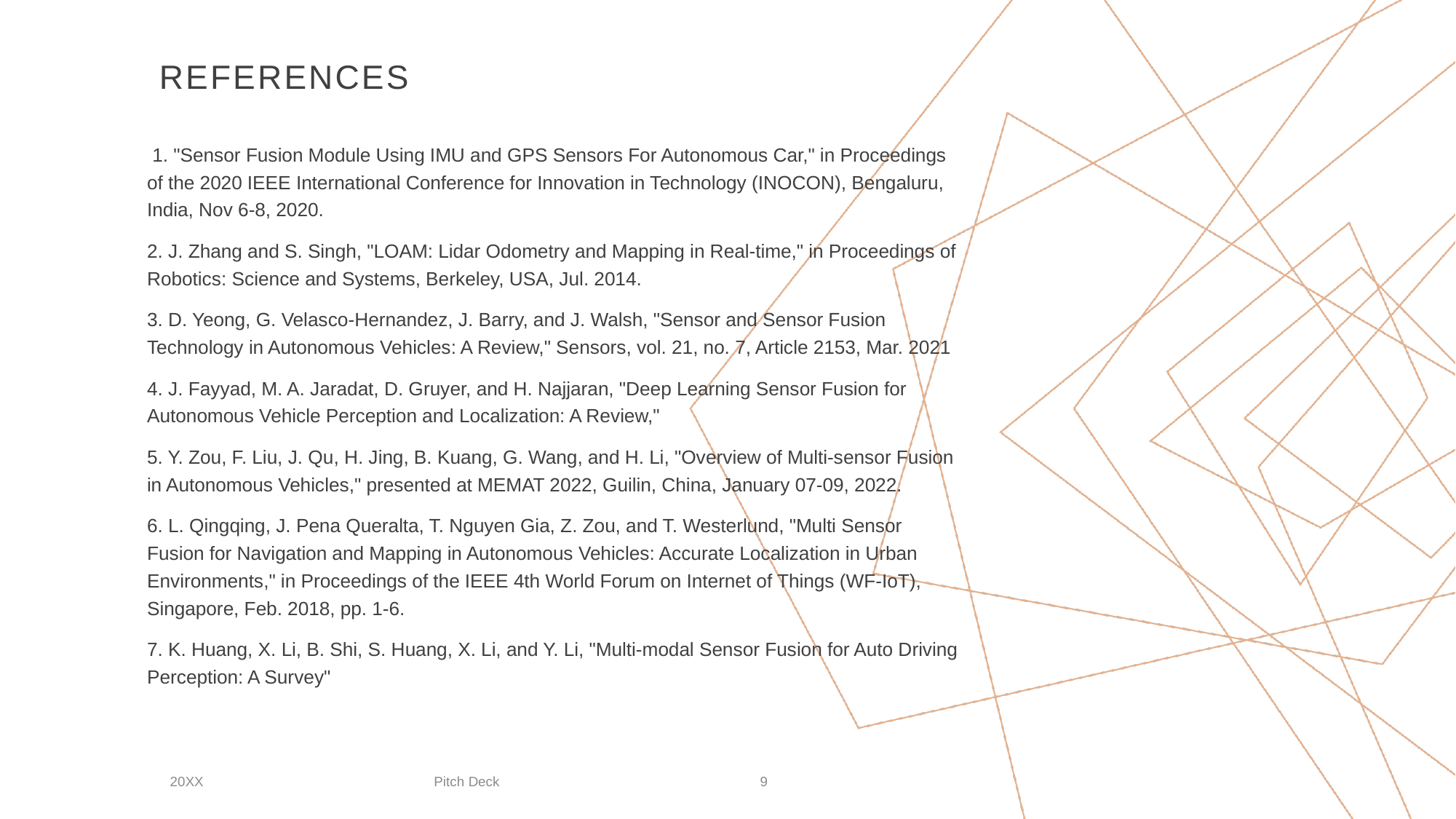

# References
 1. "Sensor Fusion Module Using IMU and GPS Sensors For Autonomous Car," in Proceedings of the 2020 IEEE International Conference for Innovation in Technology (INOCON), Bengaluru, India, Nov 6-8, 2020.
2. J. Zhang and S. Singh, "LOAM: Lidar Odometry and Mapping in Real-time," in Proceedings of Robotics: Science and Systems, Berkeley, USA, Jul. 2014.
3. D. Yeong, G. Velasco‐Hernandez, J. Barry, and J. Walsh, "Sensor and Sensor Fusion Technology in Autonomous Vehicles: A Review," Sensors, vol. 21, no. 7, Article 2153, Mar. 2021
4. J. Fayyad, M. A. Jaradat, D. Gruyer, and H. Najjaran, "Deep Learning Sensor Fusion for Autonomous Vehicle Perception and Localization: A Review,"
5. Y. Zou, F. Liu, J. Qu, H. Jing, B. Kuang, G. Wang, and H. Li, "Overview of Multi-sensor Fusion in Autonomous Vehicles," presented at MEMAT 2022, Guilin, China, January 07-09, 2022.
6. L. Qingqing, J. Pena Queralta, T. Nguyen Gia, Z. Zou, and T. Westerlund, "Multi Sensor Fusion for Navigation and Mapping in Autonomous Vehicles: Accurate Localization in Urban Environments," in Proceedings of the IEEE 4th World Forum on Internet of Things (WF-IoT), Singapore, Feb. 2018, pp. 1-6.
7. K. Huang, X. Li, B. Shi, S. Huang, X. Li, and Y. Li, "Multi-modal Sensor Fusion for Auto Driving Perception: A Survey"
Pitch Deck
20XX
9